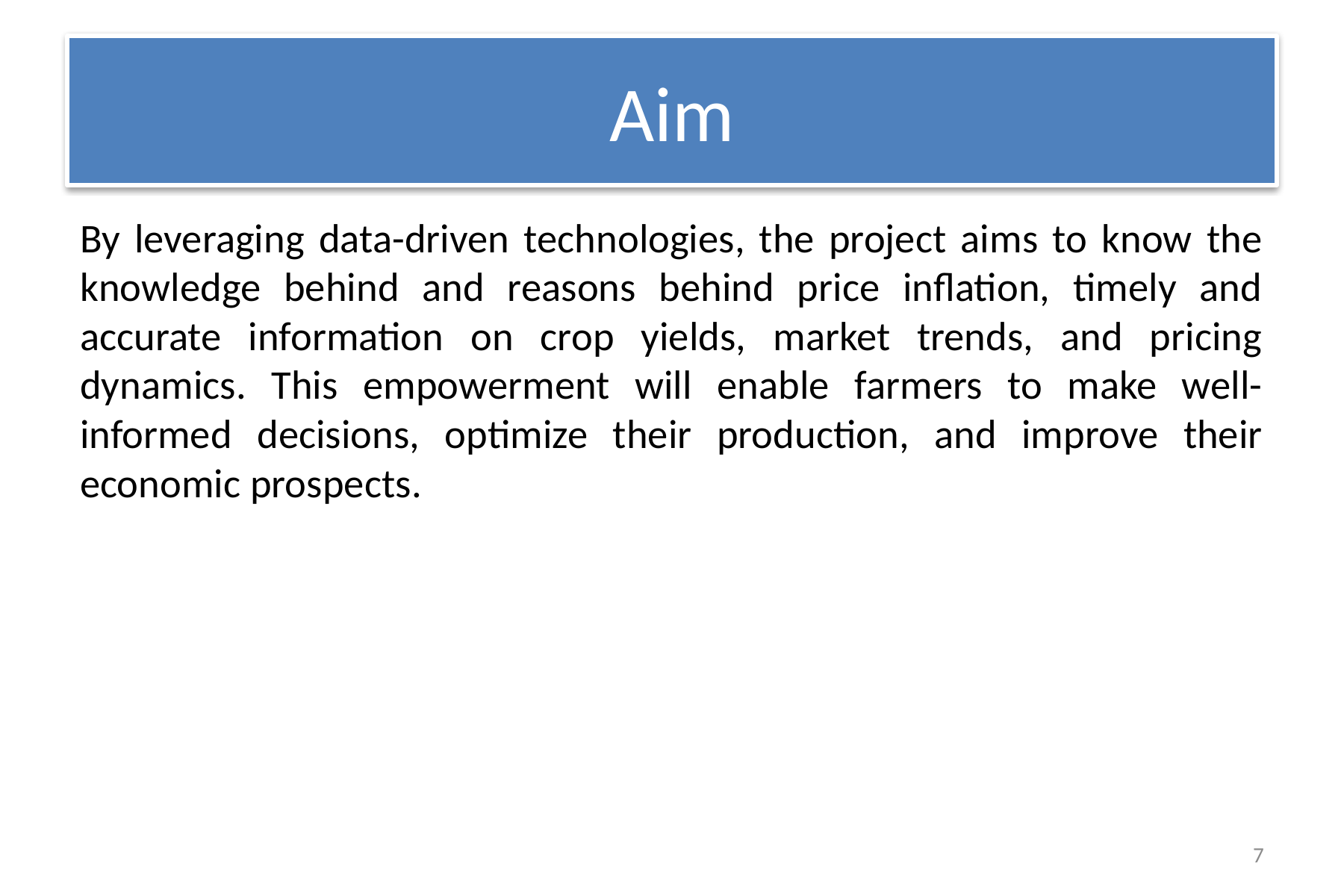

# Aim
By leveraging data-driven technologies, the project aims to know the knowledge behind and reasons behind price inflation, timely and accurate information on crop yields, market trends, and pricing dynamics. This empowerment will enable farmers to make well-informed decisions, optimize their production, and improve their economic prospects.

7